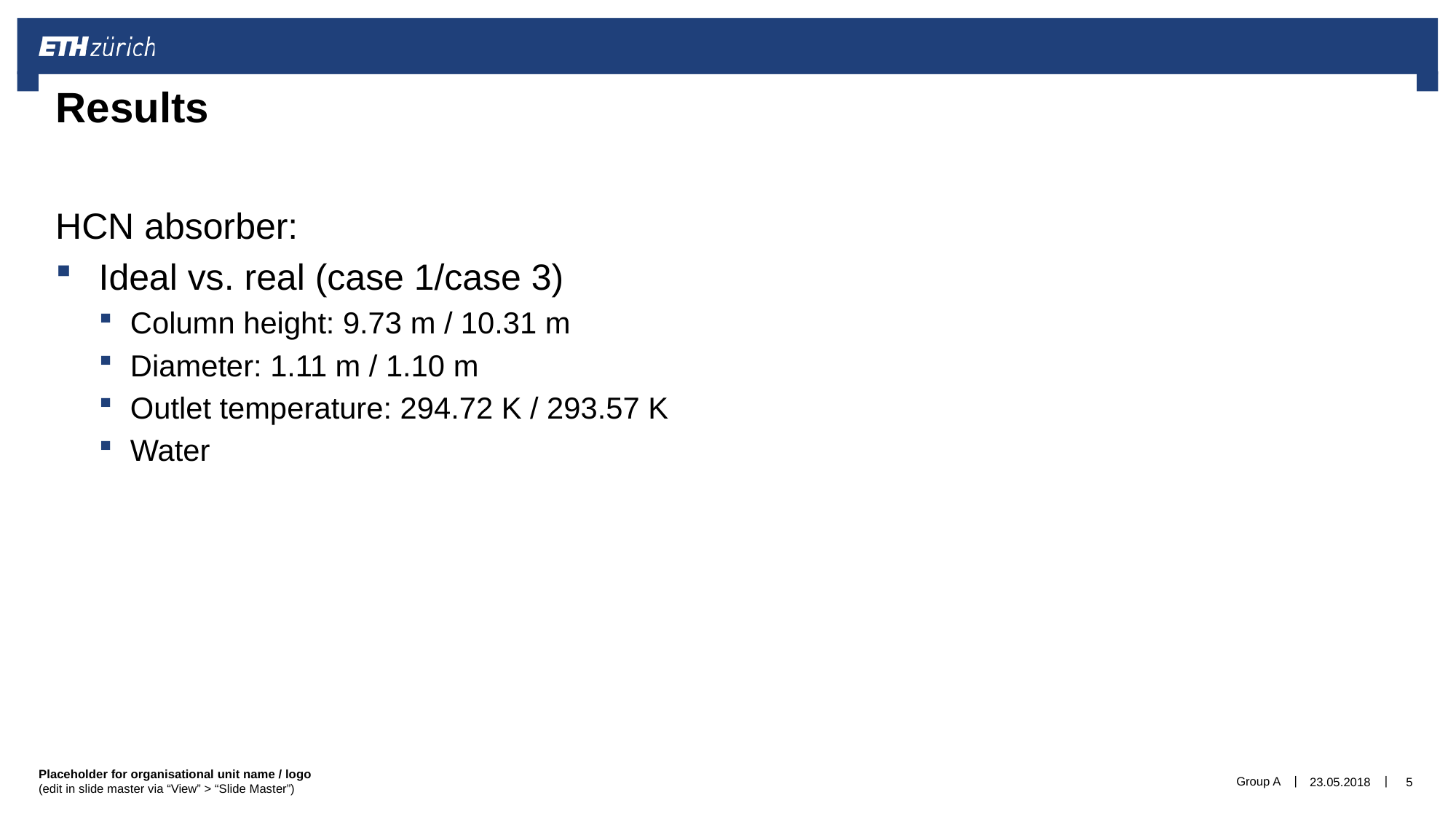

# Results

HCN absorber:
Ideal vs. real (case 1/case 3)
Column height: 9.73 m / 10.31 m
Diameter: 1.11 m / 1.10 m
Outlet temperature: 294.72 K / 293.57 K
Water

Group A
23.05.2018
5